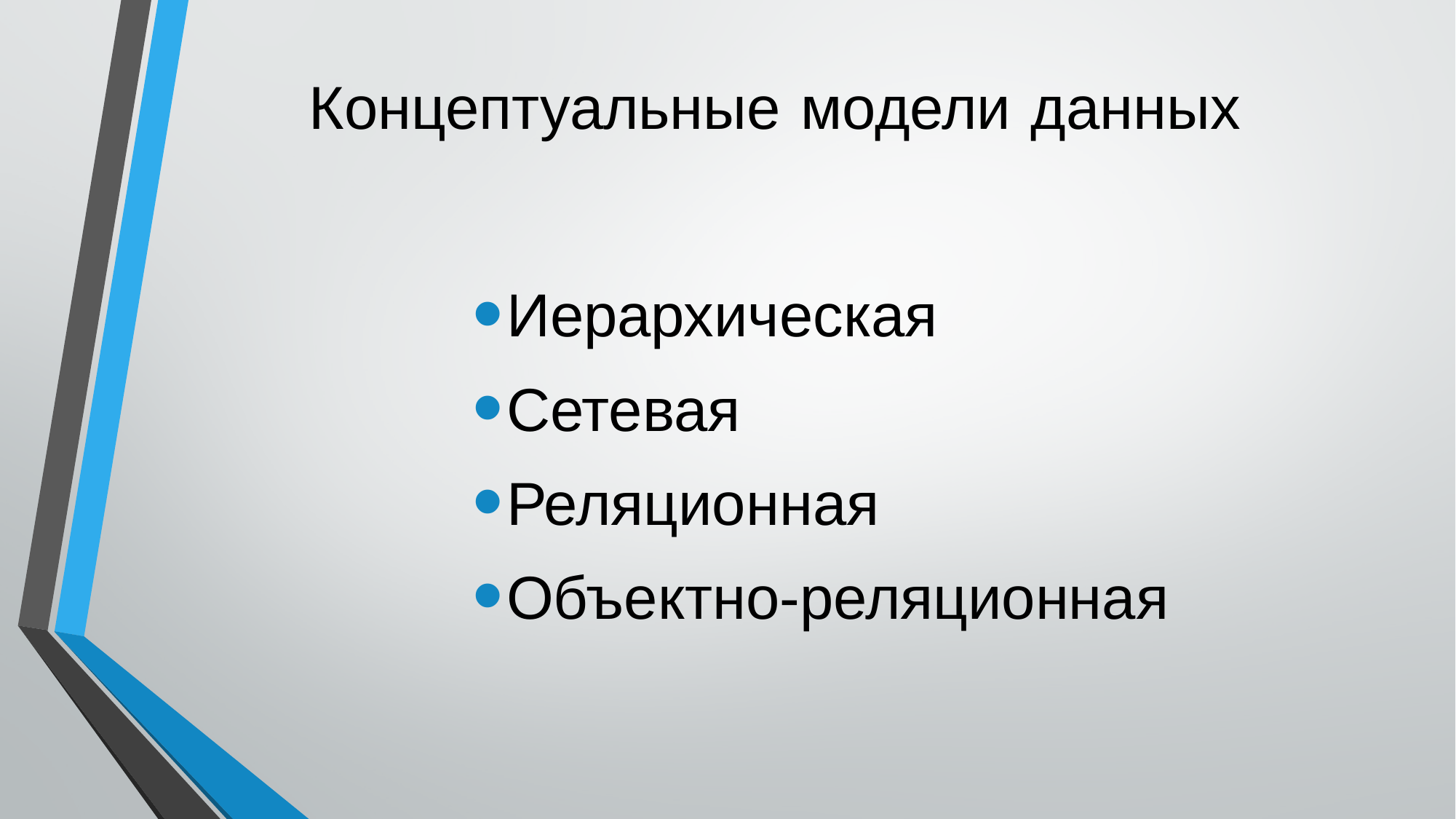

# Концептуальные модели данных
Иерархическая
Сетевая
Реляционная
Объектно-реляционная